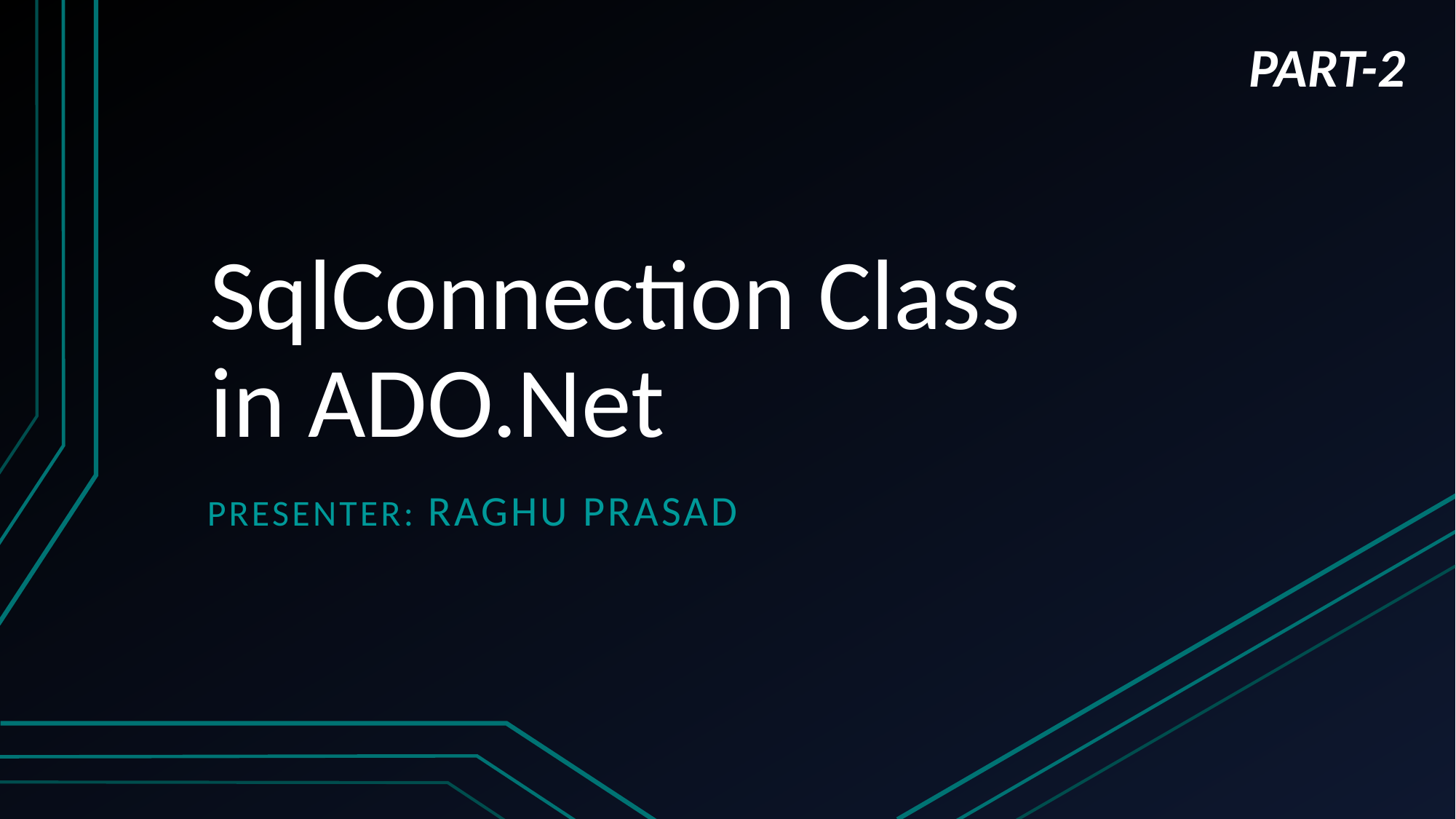

PART-2
# SqlConnection Class in ADO.Net
Presenter: RAGHU PRASAD